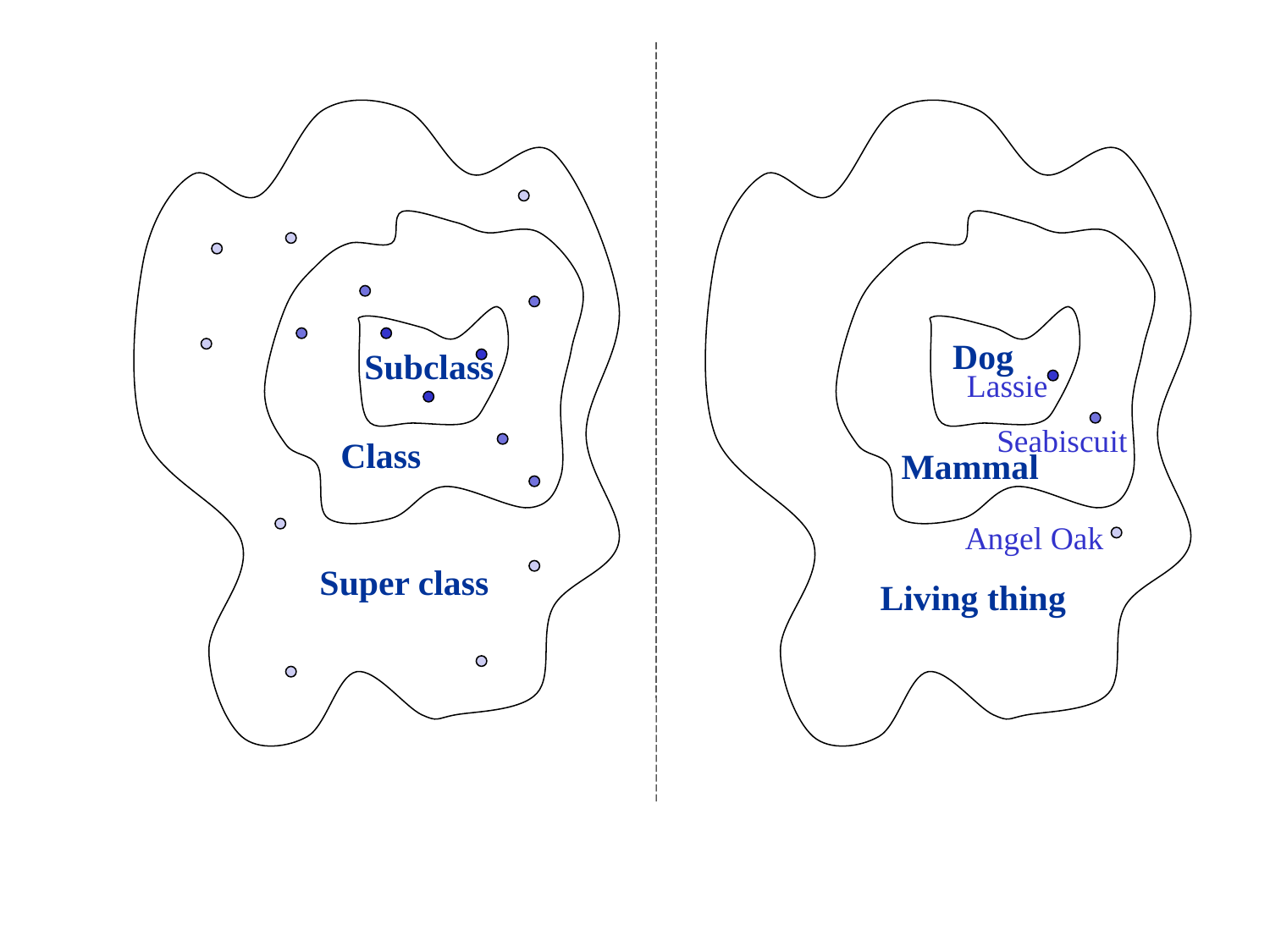

Dog

Subclass

Lassie

Seabiscuit
Class

Mammal

Angel Oak

Super class

Living thing